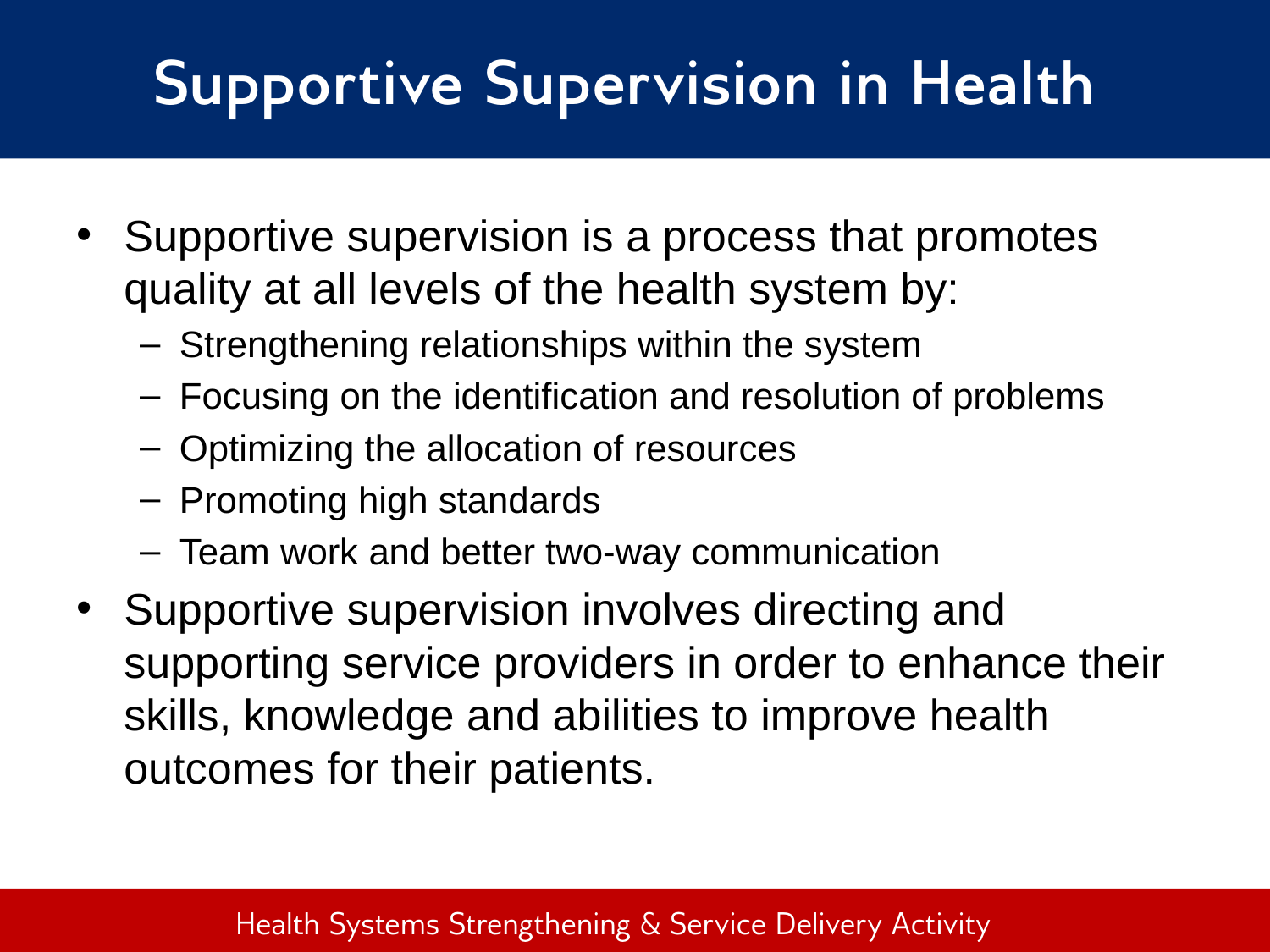

# Supportive Supervision in Health
Supportive supervision is a process that promotes quality at all levels of the health system by:
Strengthening relationships within the system
Focusing on the identification and resolution of problems
Optimizing the allocation of resources
Promoting high standards
Team work and better two-way communication
Supportive supervision involves directing and supporting service providers in order to enhance their skills, knowledge and abilities to improve health outcomes for their patients.